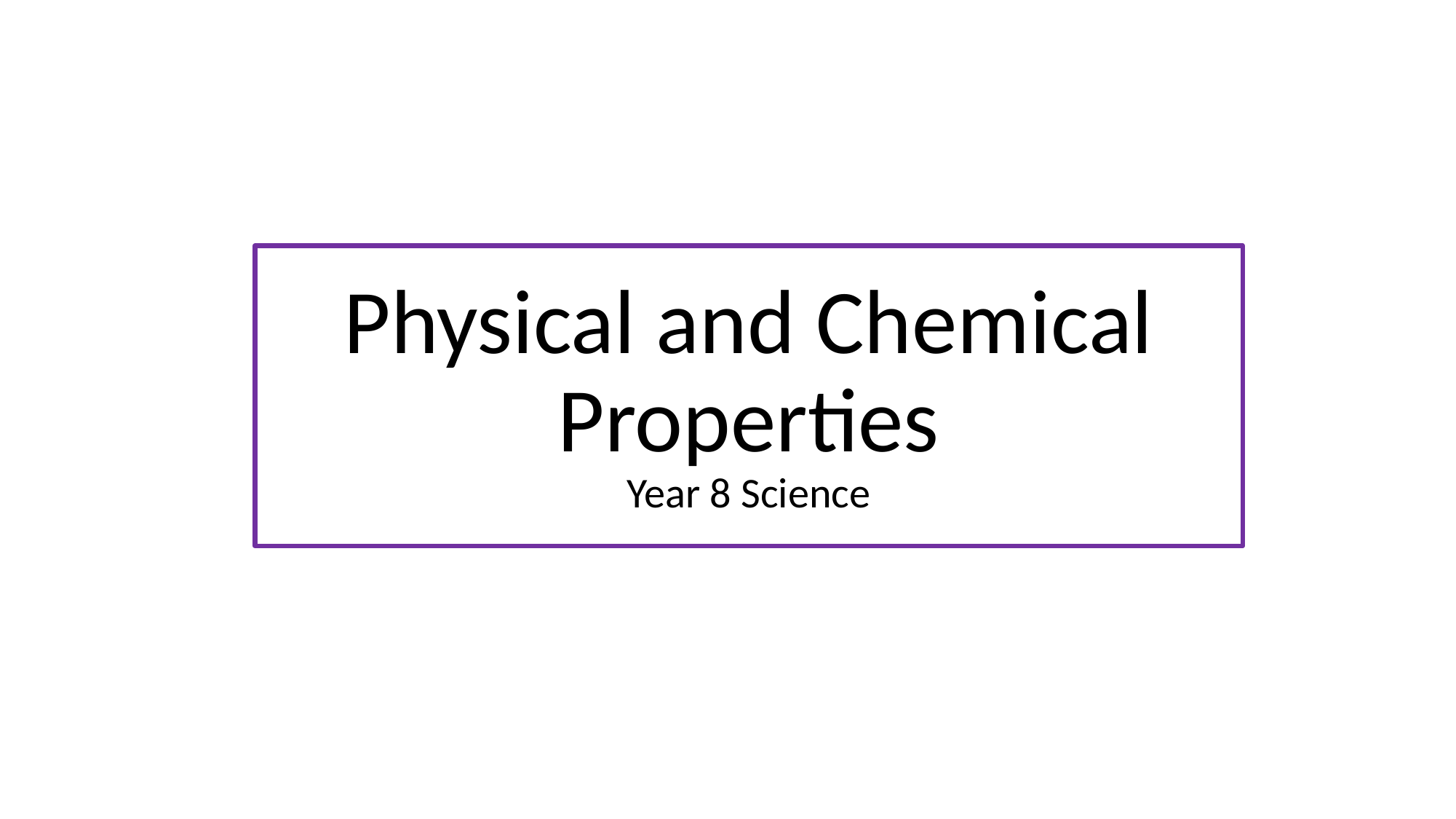

# Physical and Chemical Properties Year 8 Science